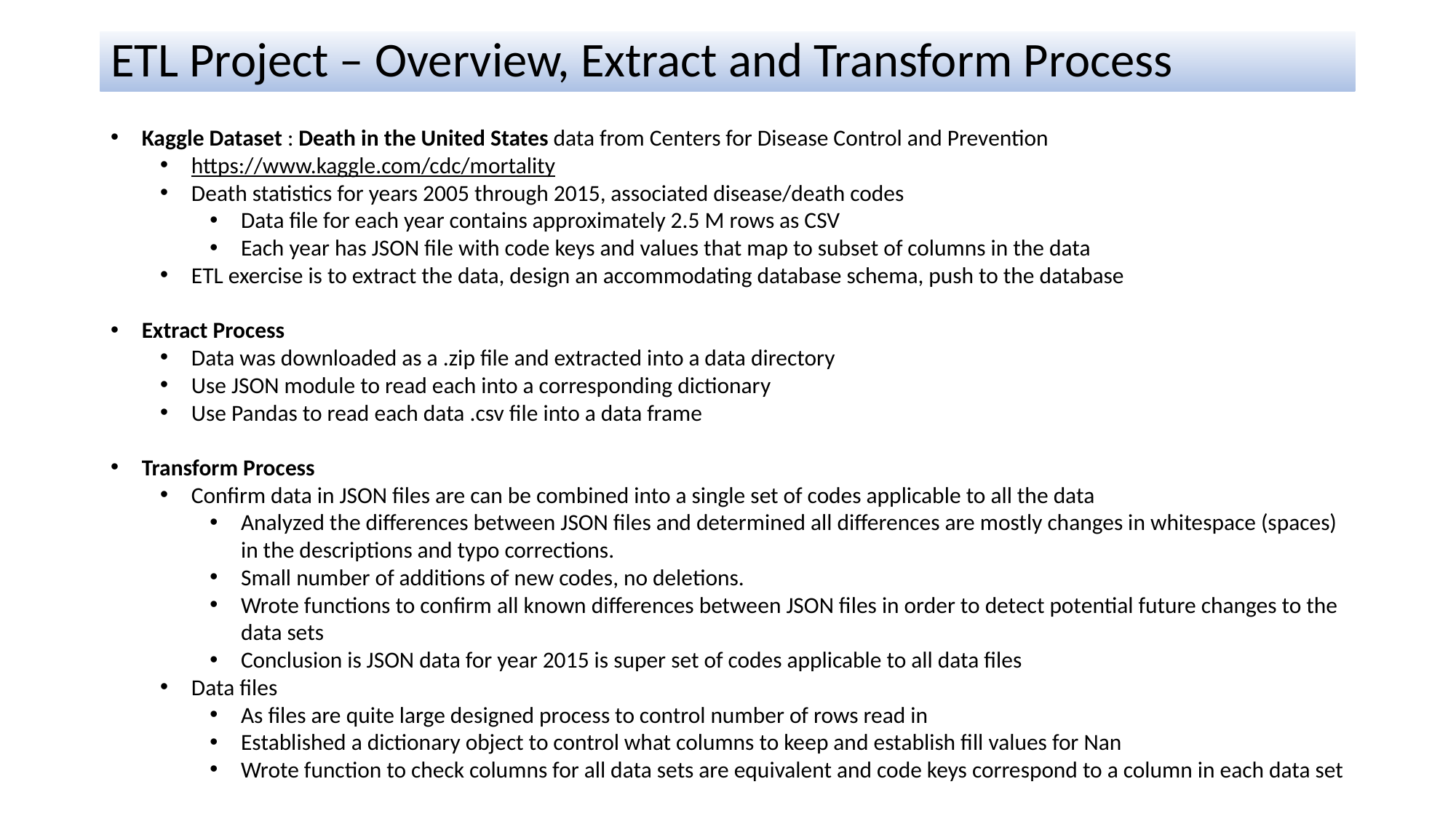

# ETL Project – Overview, Extract and Transform Process
Kaggle Dataset : Death in the United States data from Centers for Disease Control and Prevention
https://www.kaggle.com/cdc/mortality
Death statistics for years 2005 through 2015, associated disease/death codes
Data file for each year contains approximately 2.5 M rows as CSV
Each year has JSON file with code keys and values that map to subset of columns in the data
ETL exercise is to extract the data, design an accommodating database schema, push to the database

Extract Process
Data was downloaded as a .zip file and extracted into a data directory
Use JSON module to read each into a corresponding dictionary
Use Pandas to read each data .csv file into a data frame

Transform Process
Confirm data in JSON files are can be combined into a single set of codes applicable to all the data
Analyzed the differences between JSON files and determined all differences are mostly changes in whitespace (spaces) in the descriptions and typo corrections.
Small number of additions of new codes, no deletions.
Wrote functions to confirm all known differences between JSON files in order to detect potential future changes to the data sets
Conclusion is JSON data for year 2015 is super set of codes applicable to all data files
Data files
As files are quite large designed process to control number of rows read in
Established a dictionary object to control what columns to keep and establish fill values for Nan
Wrote function to check columns for all data sets are equivalent and code keys correspond to a column in each data set